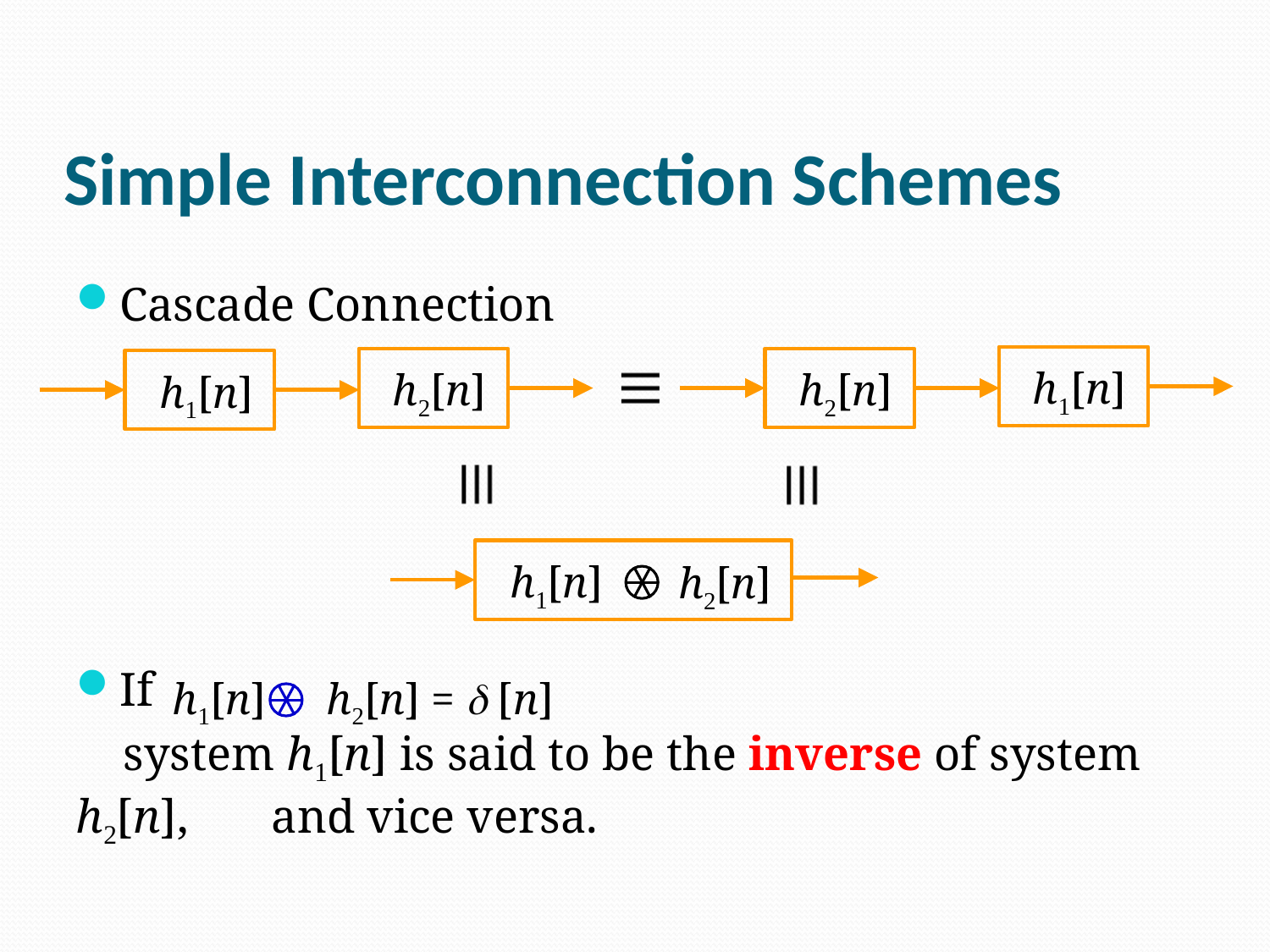

# Simple Interconnection Schemes
Cascade Connection

If
    system h1[n] is said to be the inverse of system h2[n],       and vice versa.

h1[n]

h2[n]

h2[n]

h1[n]

h1[n]
h2[n]

h1[n]
h2[n] = δ [n]

Digital Signal Processing by Yu Yajun @ SUSTech
71